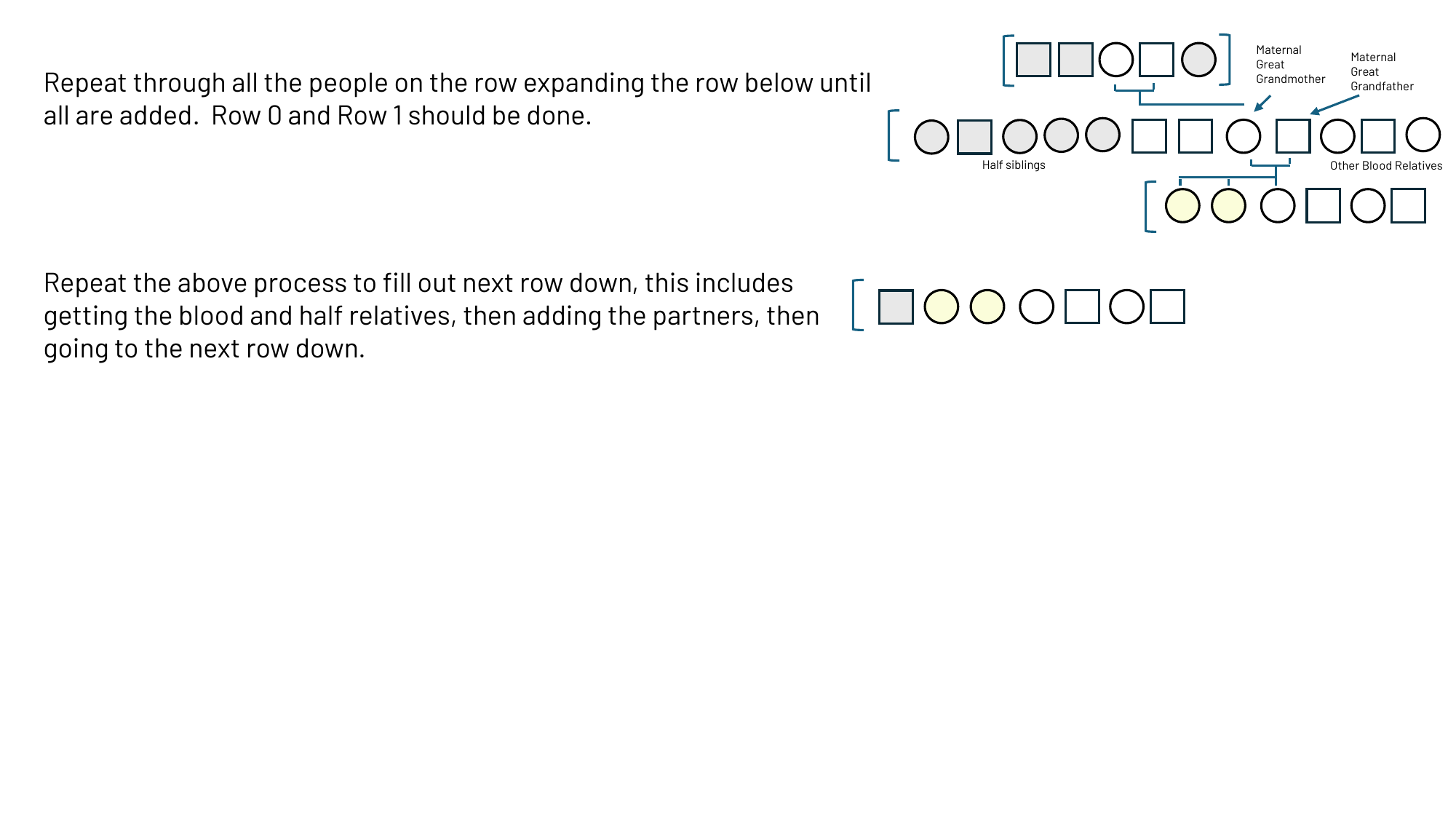

Maternal
Great
Grandmother

Maternal
Great
Grandfather
Repeat through all the people on the row expanding the row below until all are added.  Row 0 and Row 1 should be done.

Half siblings
Other Blood Relatives

Repeat the above process to fill out next row down, this includes getting the blood and half relatives, then adding the partners, then going to the next row down.